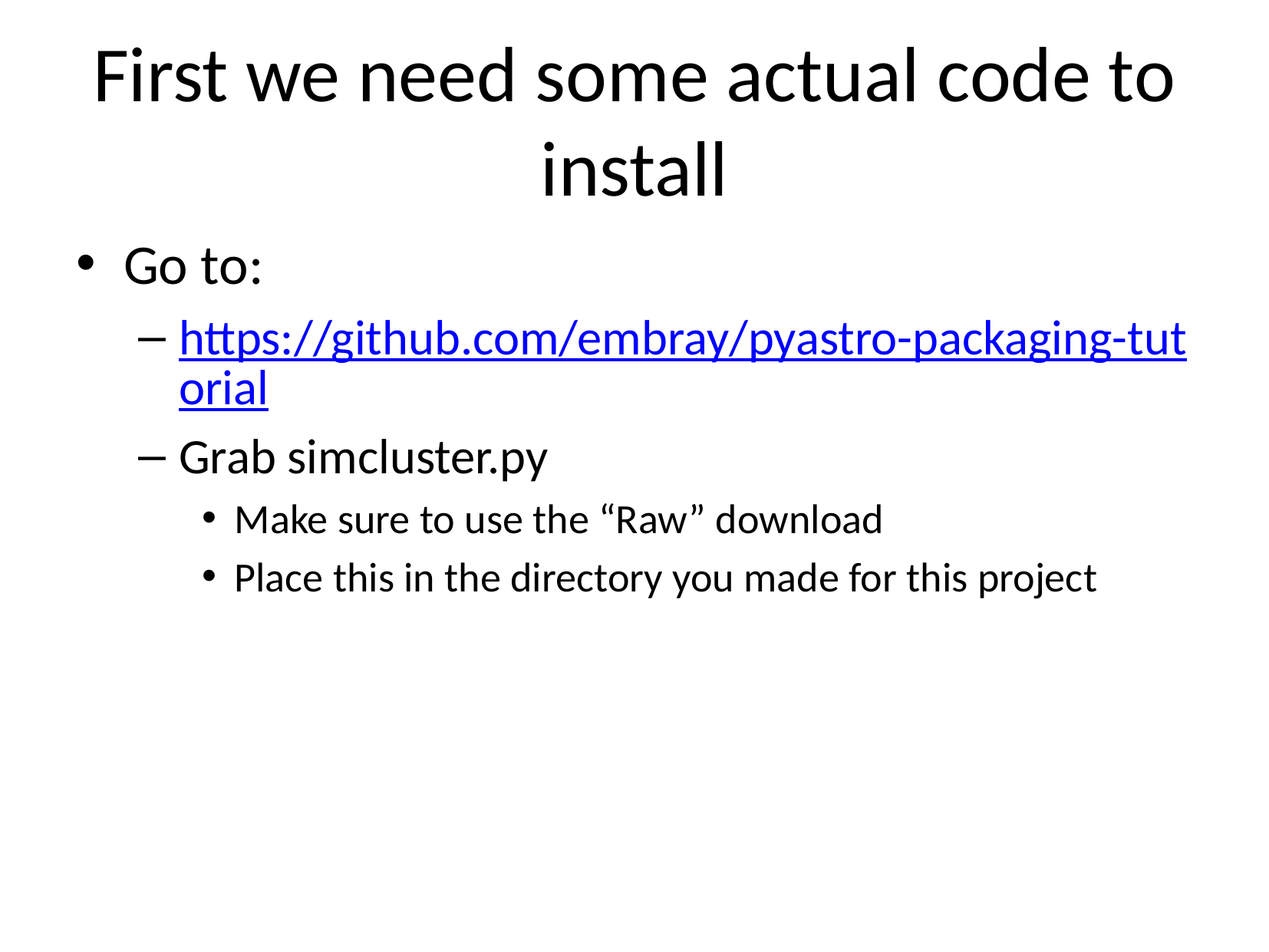

# First we need some actual code to install
Go to:
https://github.com/embray/pyastro-packaging-tutorial
Grab simcluster.py
Make sure to use the “Raw” download
Place this in the directory you made for this project